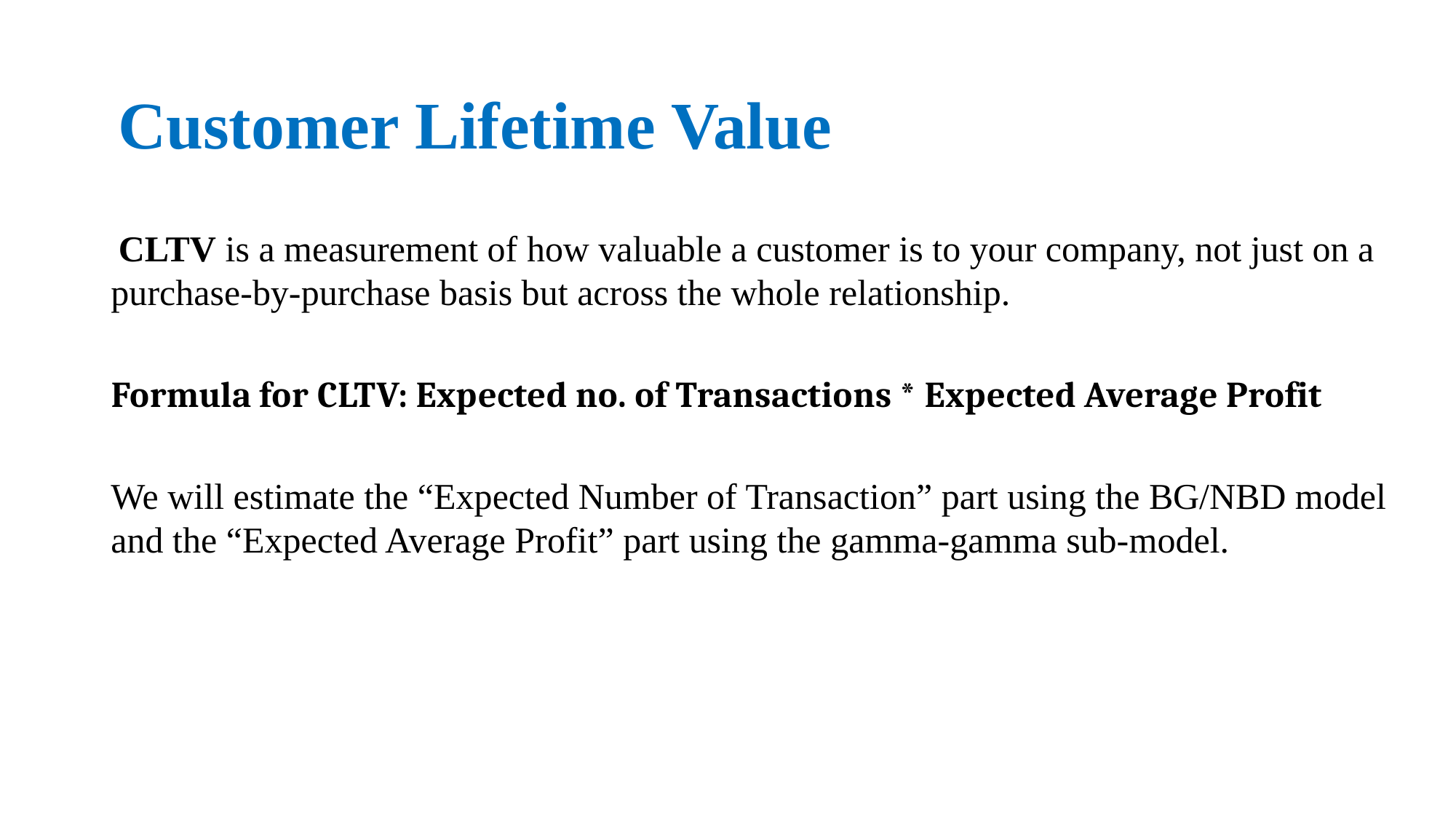

# Customer Lifetime Value
 CLTV is a measurement of how valuable a customer is to your company, not just on a purchase-by-purchase basis but across the whole relationship.

Formula for CLTV: Expected no. of Transactions * Expected Average Profit

We will estimate the “Expected Number of Transaction” part using the BG/NBD model and the “Expected Average Profit” part using the gamma-gamma sub-model.